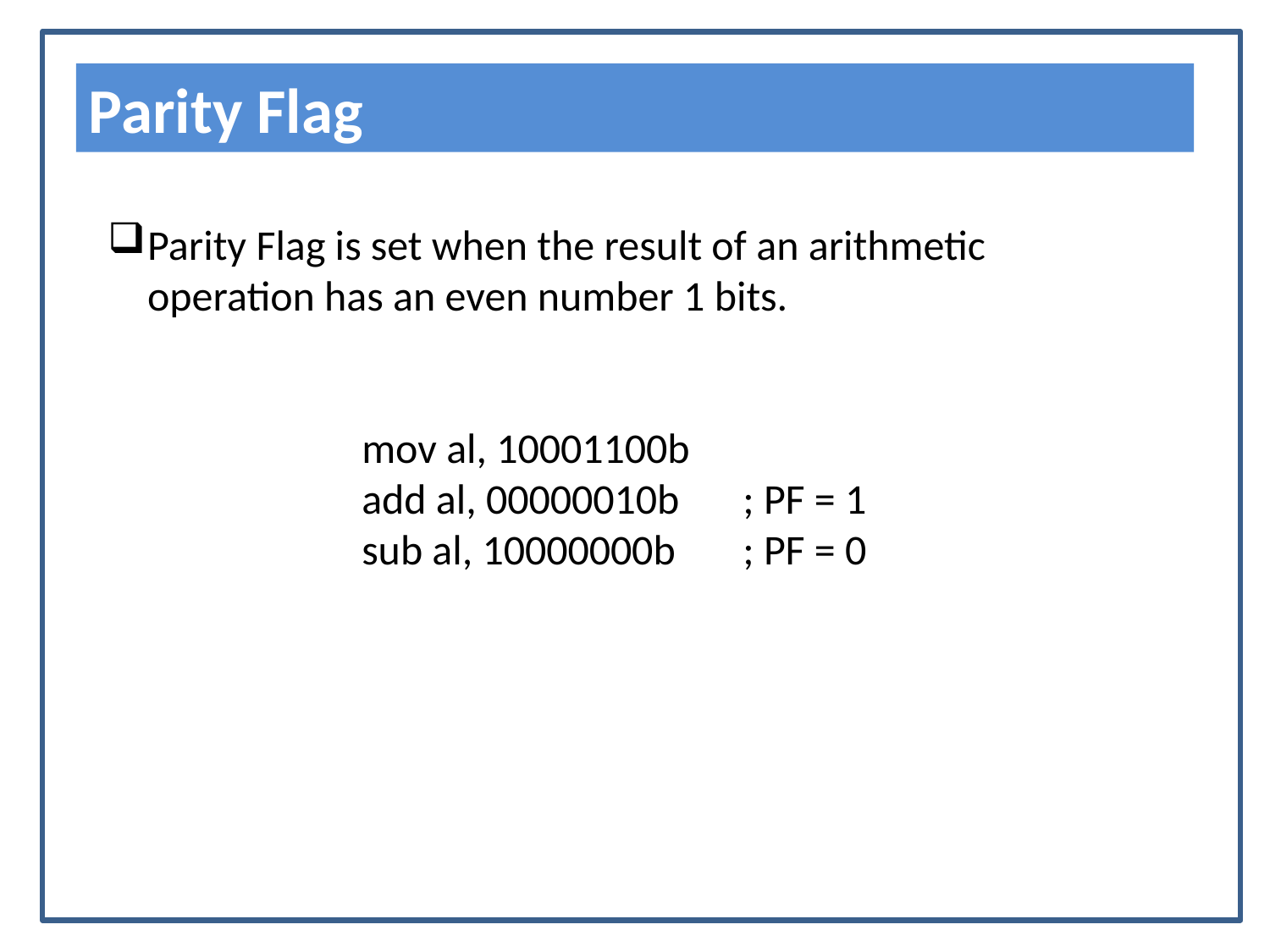

Parity Flag
Parity Flag is set when the result of an arithmetic operation has an even number 1 bits.

		mov al, 10001100b
		add al, 00000010b	; PF = 1
		sub al, 10000000b	; PF = 0